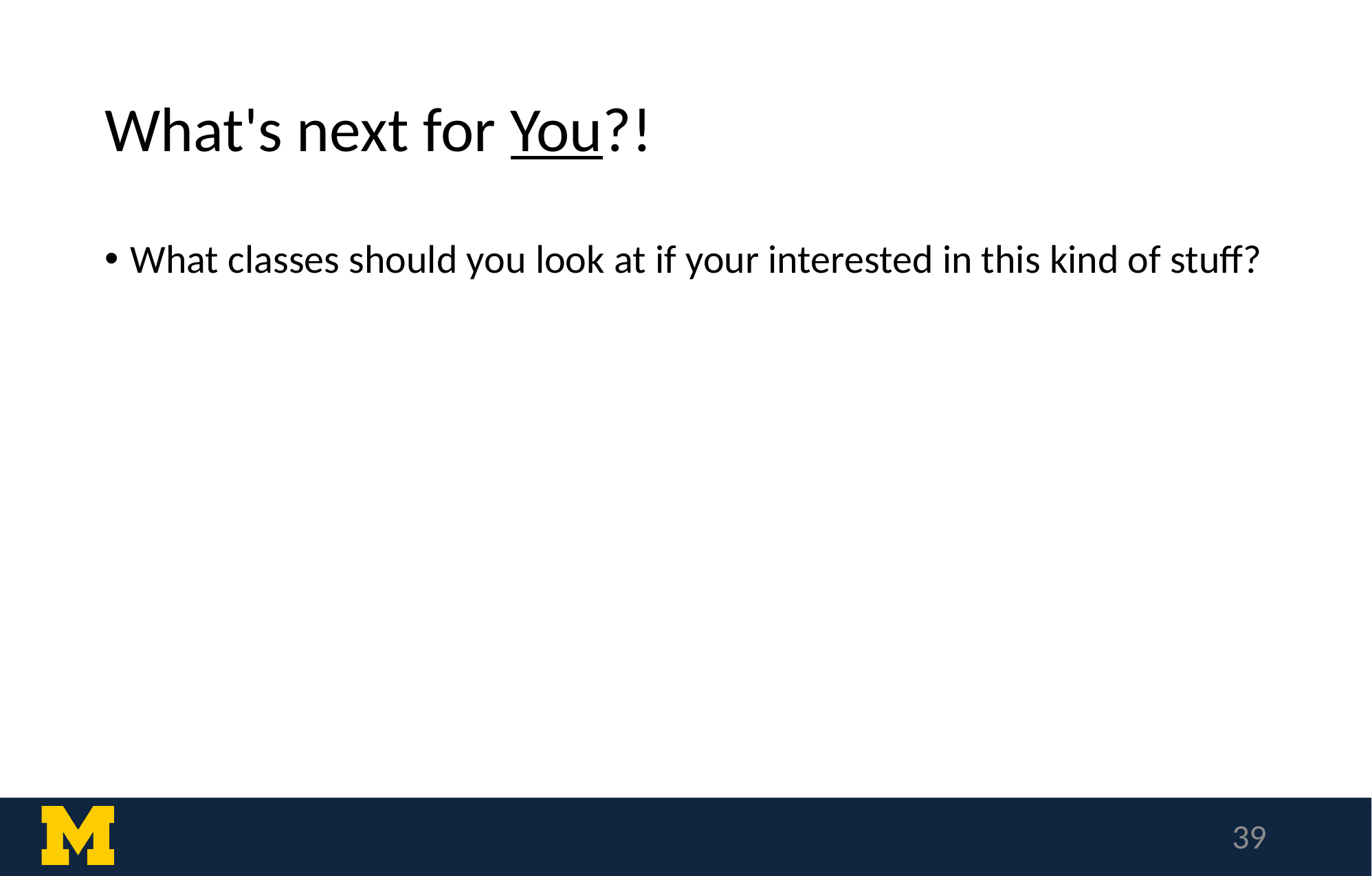

# What's next for You?!
What classes should you look at if your interested in this kind of stuff?

39